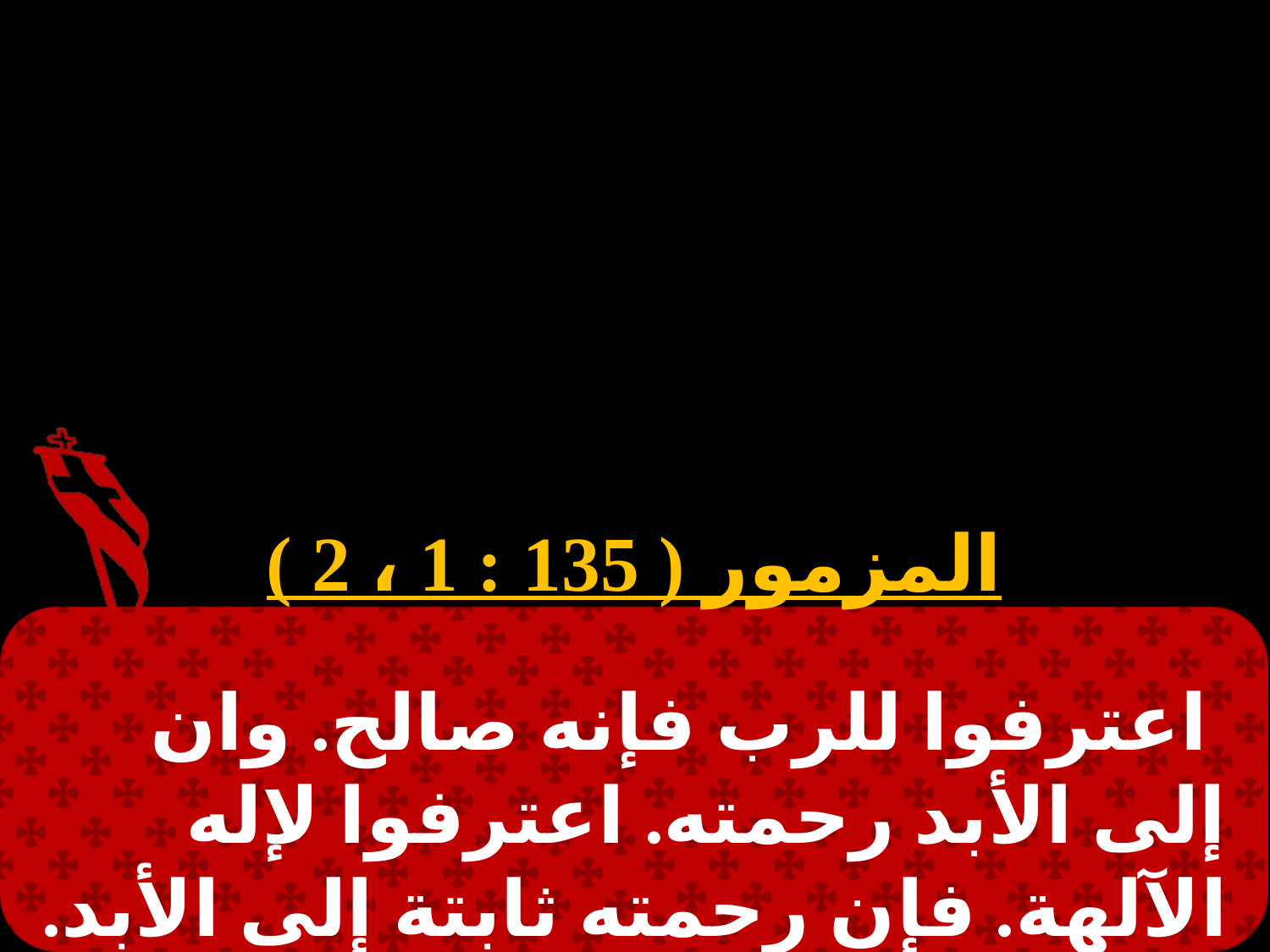

#
المزمور ( 135 : 1 ، 2 )
 اعترفوا للرب فإنه صالح. وان إلى الأبد رحمته. اعترفوا لإله الآلهة. فإن رحمته ثابتة إلى الأبد.